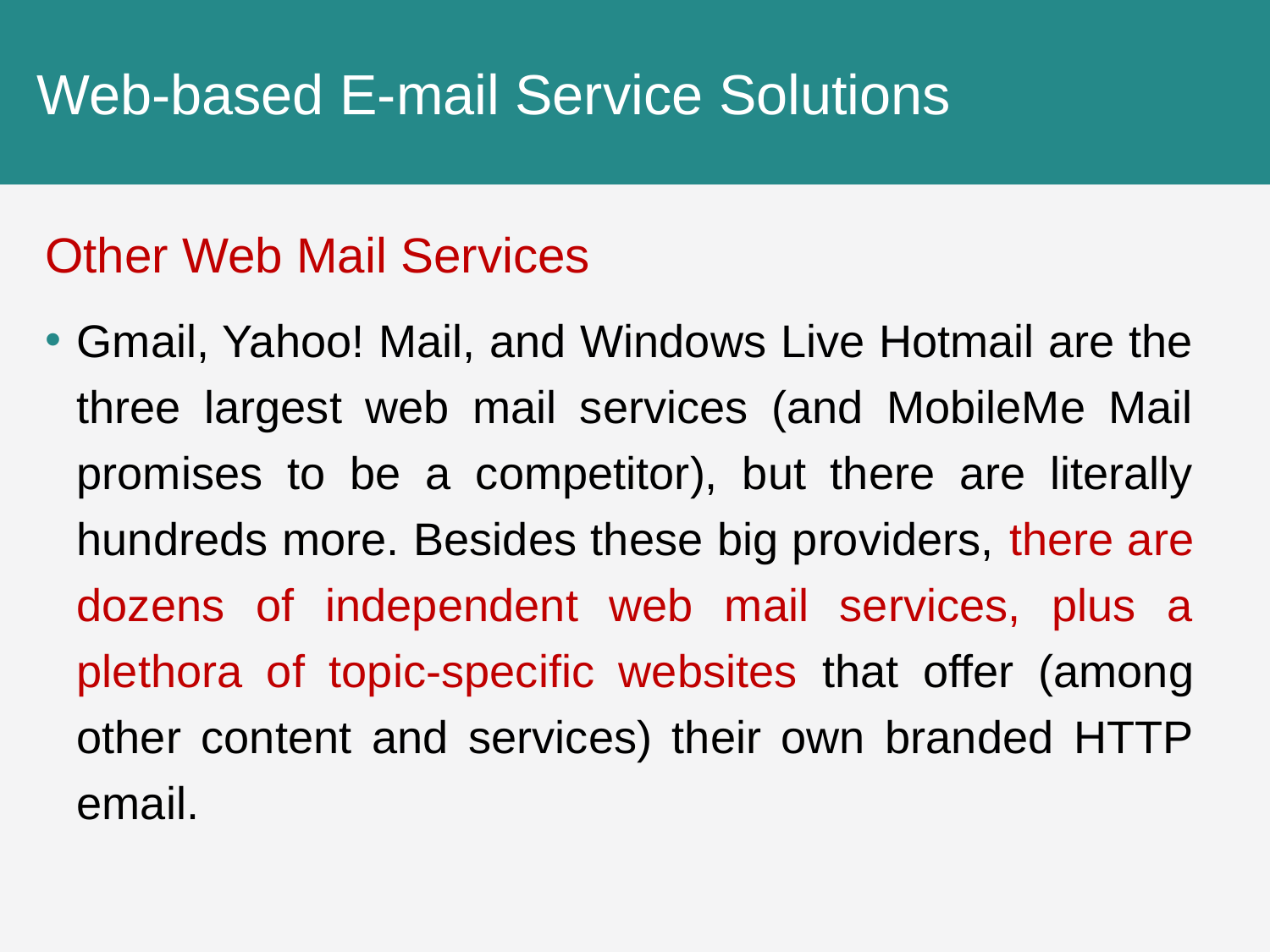

# Web-based E-mail Service Solutions
Other Web Mail Services
Gmail, Yahoo! Mail, and Windows Live Hotmail are the three largest web mail services (and MobileMe Mail promises to be a competitor), but there are literally hundreds more. Besides these big providers, there are dozens of independent web mail services, plus a plethora of topic-specific websites that offer (among other content and services) their own branded HTTP email.